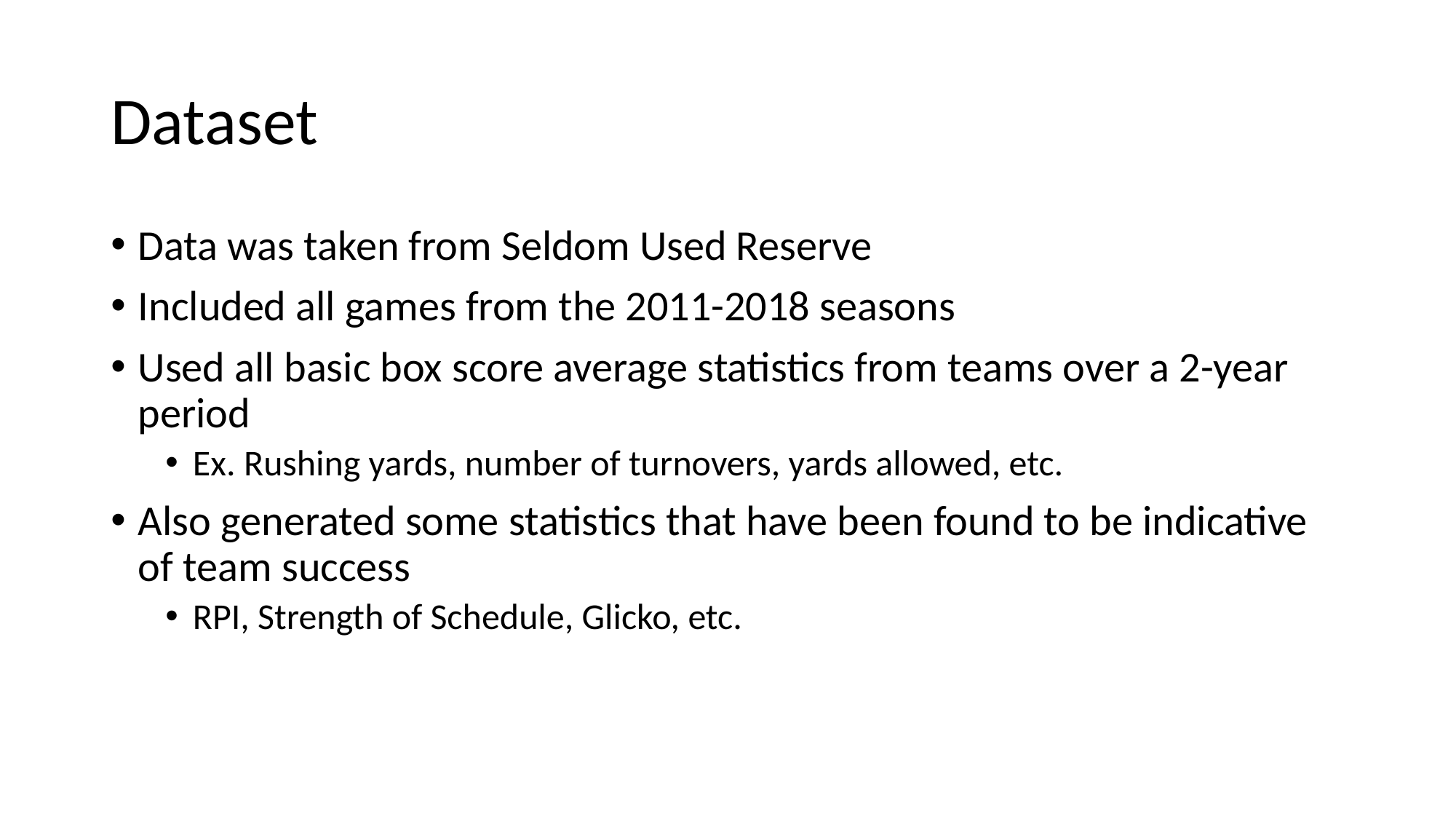

# Dataset
Data was taken from Seldom Used Reserve
Included all games from the 2011-2018 seasons
Used all basic box score average statistics from teams over a 2-year period
Ex. Rushing yards, number of turnovers, yards allowed, etc.
Also generated some statistics that have been found to be indicative of team success
RPI, Strength of Schedule, Glicko, etc.